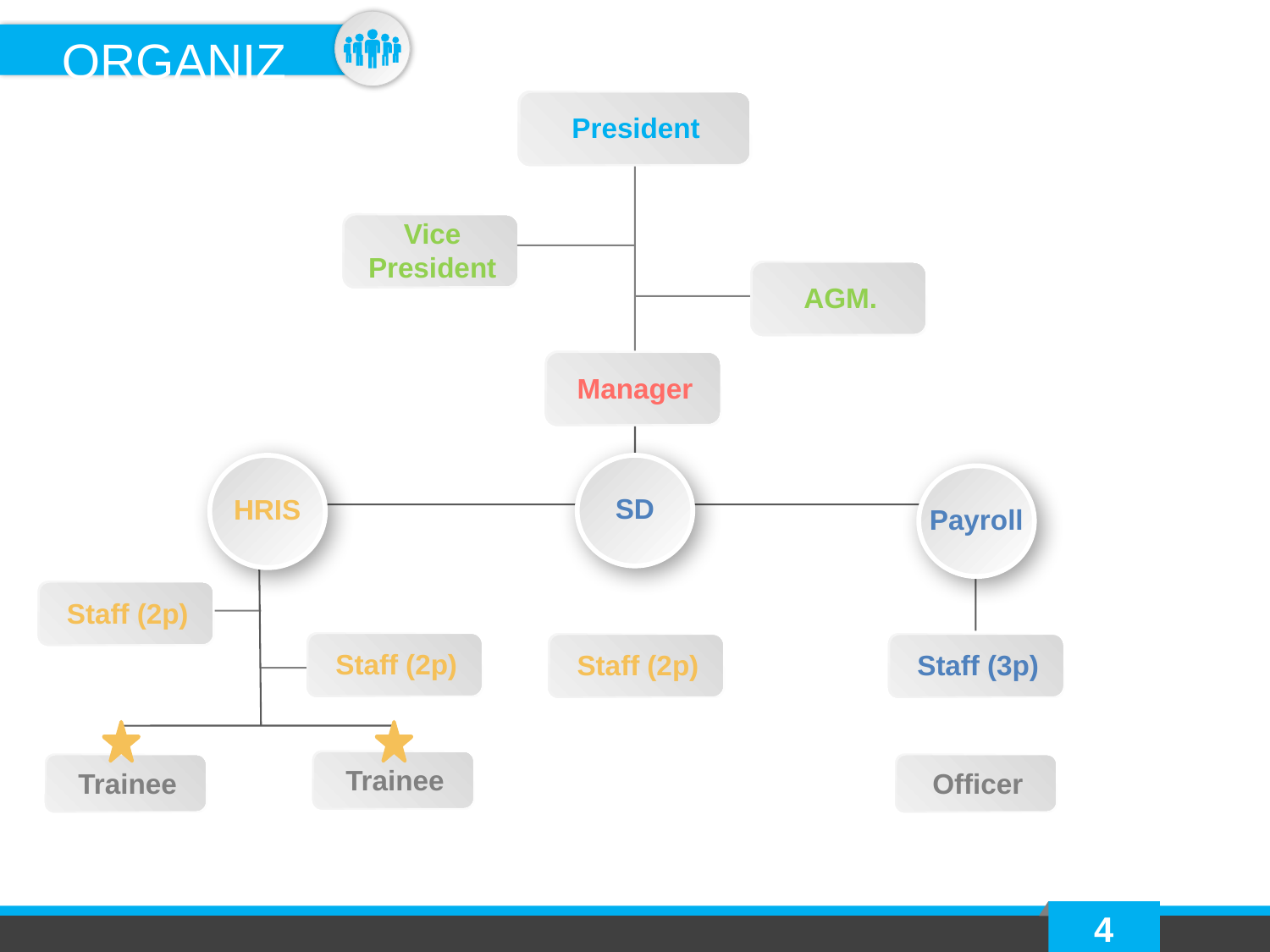

ORGANIZATION

President

Vice
President

AGM.

Manager

SD

HRIS

Payroll

Staff (2p)

Staff (2p)

Staff (2p)

Staff (3p)

Trainee

Trainee

Officer

4